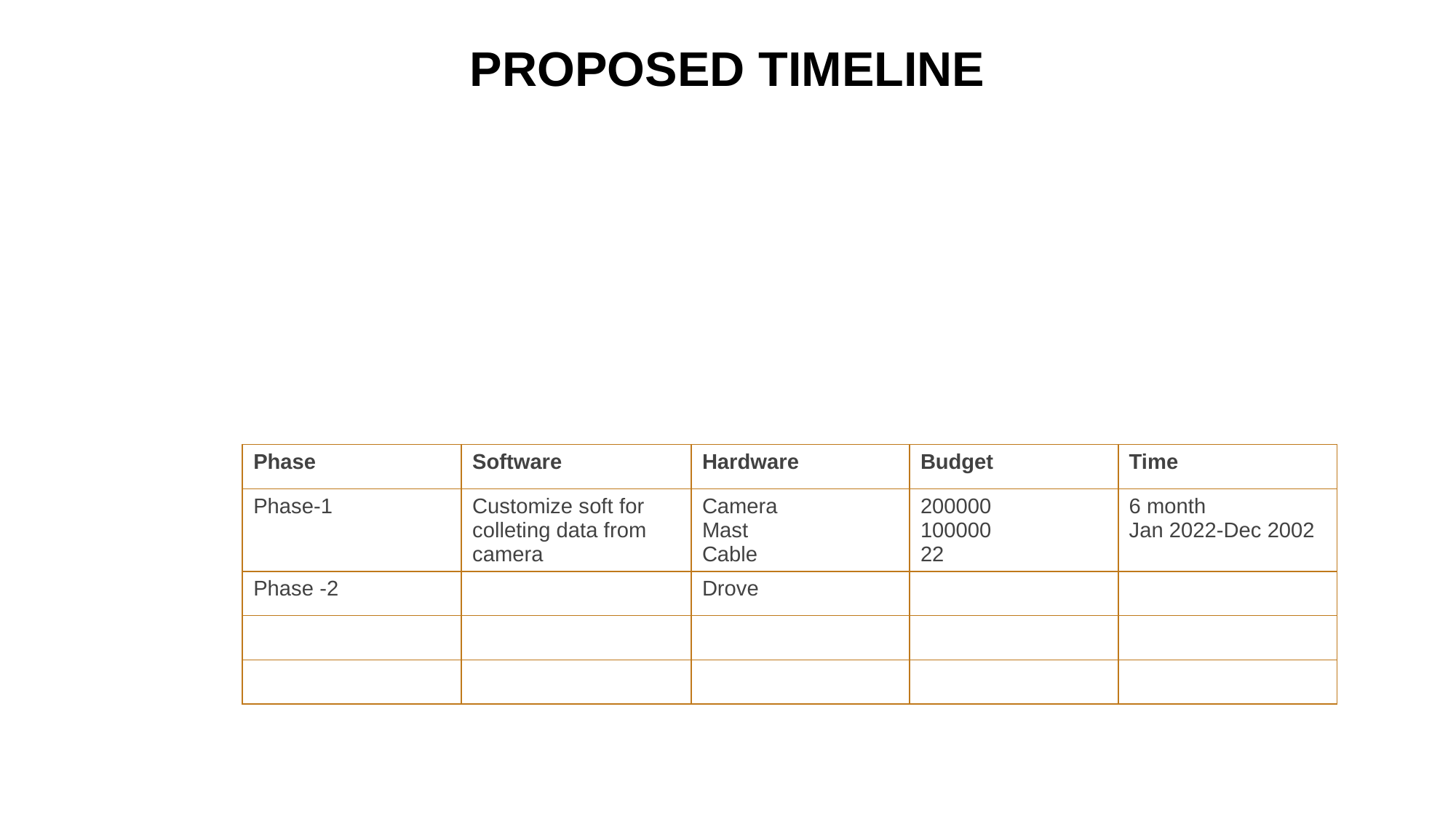

PROPOSED TIMELINE
| Phase | Software | Hardware | Budget | Time |
| --- | --- | --- | --- | --- |
| Phase-1 | Customize soft for colleting data from camera | Camera Mast Cable | 200000 100000 22 | 6 month Jan 2022-Dec 2002 |
| Phase -2 |  | Drove |  |  |
|  |  |  |  |  |
|  |  |  |  |  |